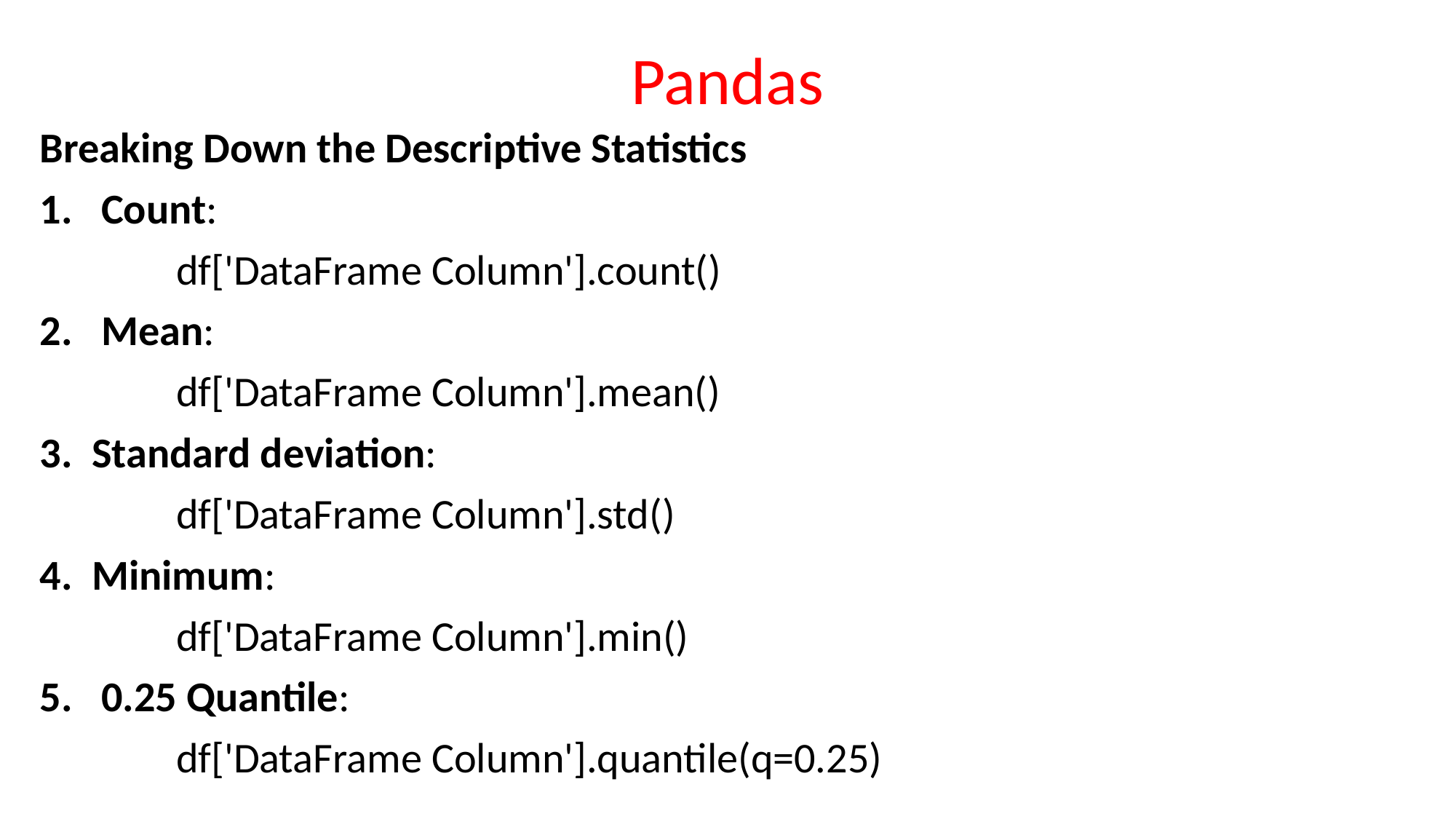

# Pandas
Breaking Down the Descriptive Statistics
Count:
		df['DataFrame Column'].count()
2.	Mean:
		df['DataFrame Column'].mean()
3.  Standard deviation:
		df['DataFrame Column'].std()
4.  Minimum:
		df['DataFrame Column'].min()
5.   0.25 Quantile:
		df['DataFrame Column'].quantile(q=0.25)